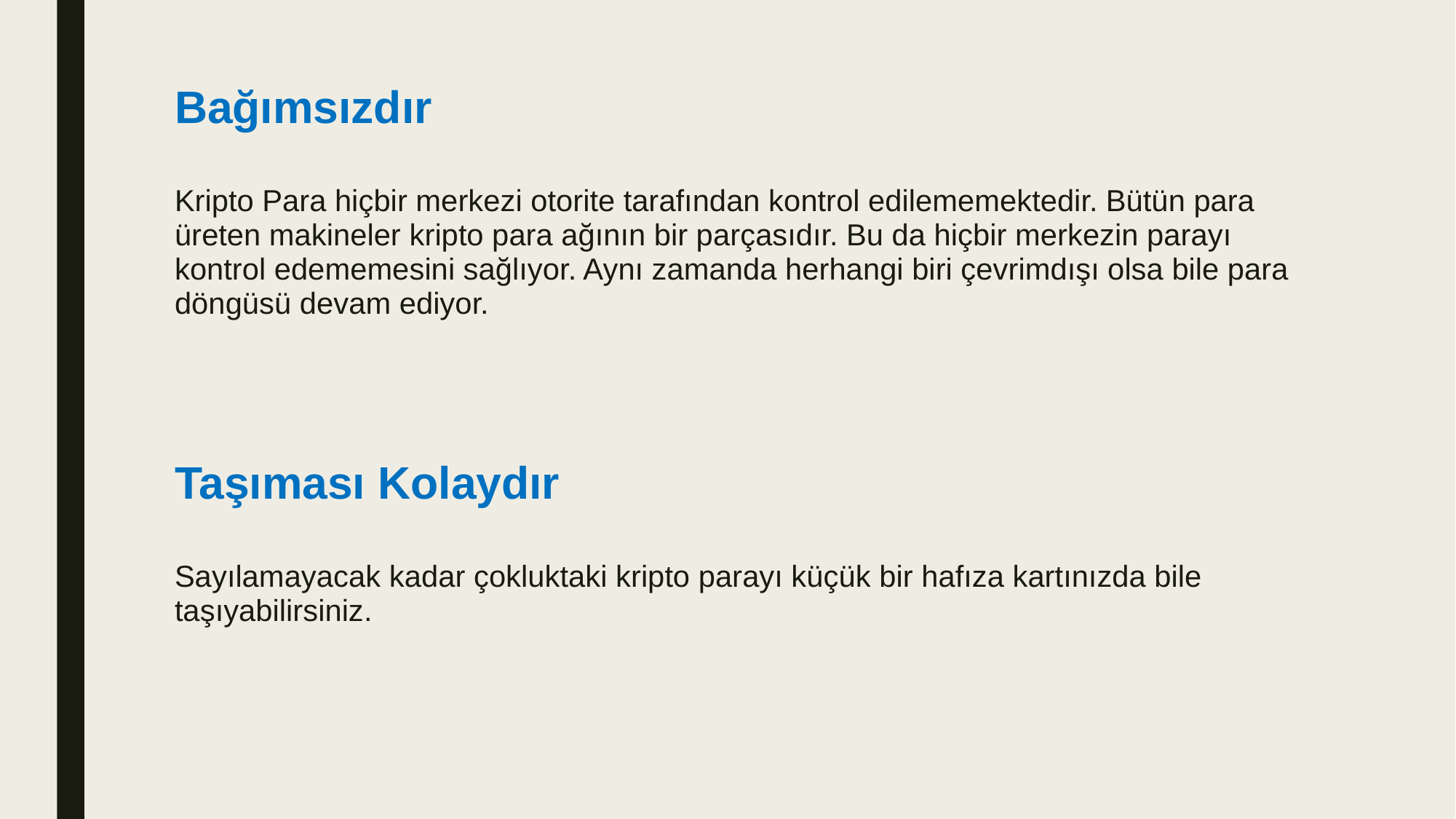

# Bağımsızdır
Kripto Para hiçbir merkezi otorite tarafından kontrol edilememektedir. Bütün para üreten makineler kripto para ağının bir parçasıdır. Bu da hiçbir merkezin parayı kontrol edememesini sağlıyor. Aynı zamanda herhangi biri çevrimdışı olsa bile para döngüsü devam ediyor.
Taşıması Kolaydır
Sayılamayacak kadar çokluktaki kripto parayı küçük bir hafıza kartınızda bile taşıyabilirsiniz.